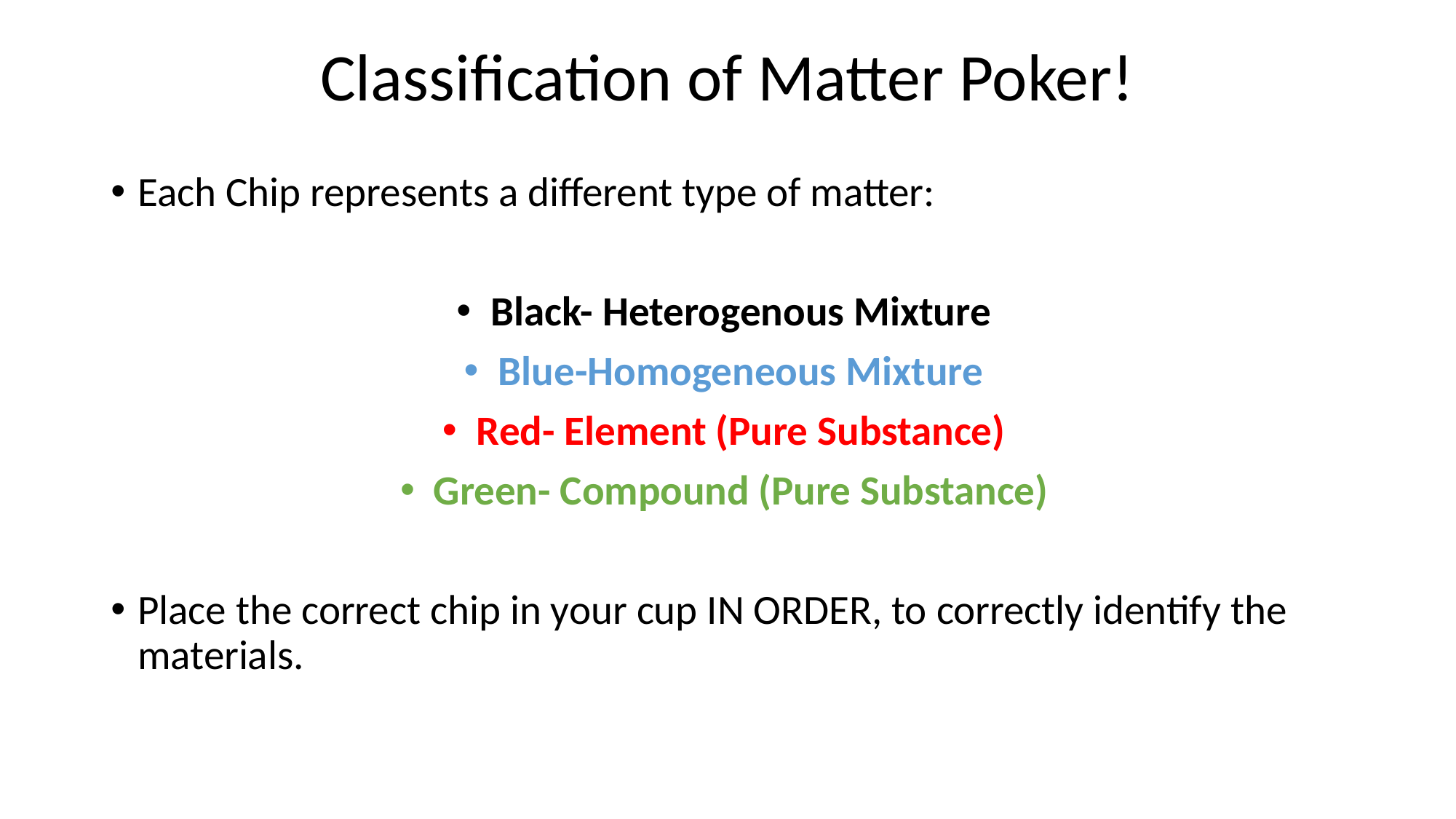

# Classification of Matter Poker!
Each Chip represents a different type of matter:

Black- Heterogenous Mixture
Blue-Homogeneous Mixture
Red- Element (Pure Substance)
Green- Compound (Pure Substance)

Place the correct chip in your cup IN ORDER, to correctly identify the materials.